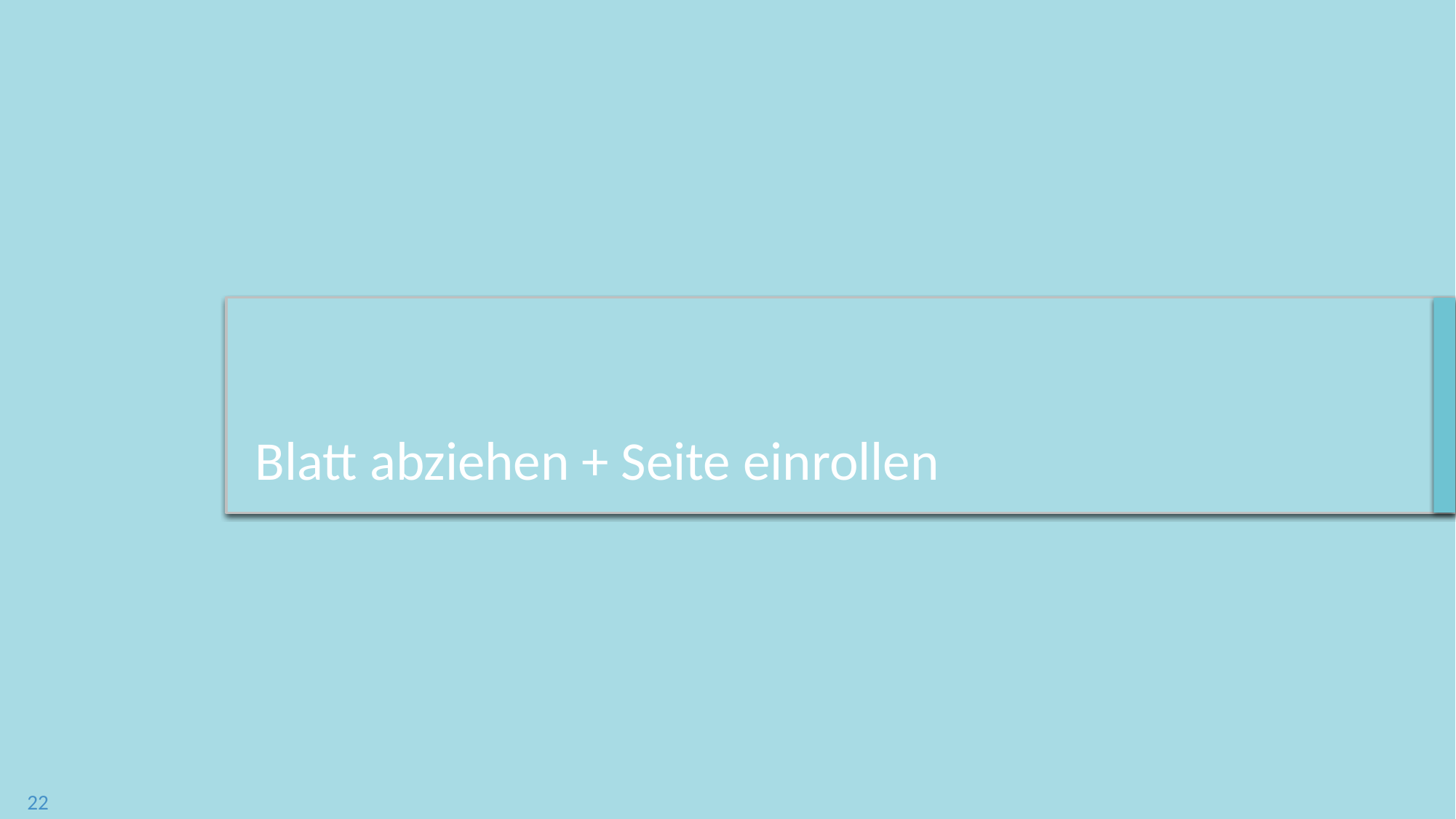

# Blatt abziehen + Seite einrollen
22